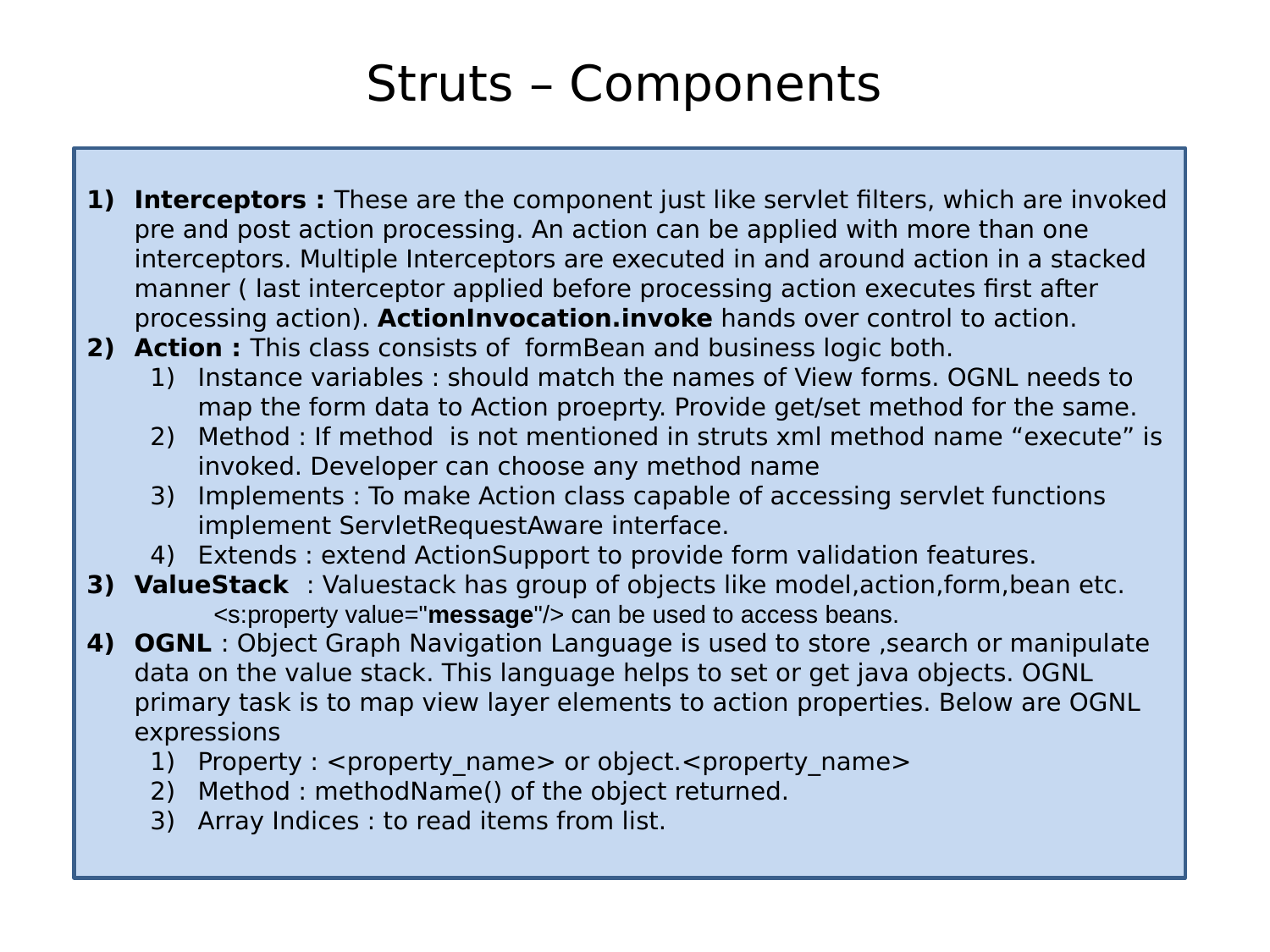

Struts – Components

Interceptors : These are the component just like servlet filters, which are invoked pre and post action processing. An action can be applied with more than one interceptors. Multiple Interceptors are executed in and around action in a stacked manner ( last interceptor applied before processing action executes first after processing action). ActionInvocation.invoke hands over control to action.
Action : This class consists of  formBean and business logic both.
Instance variables : should match the names of View forms. OGNL needs to map the form data to Action proeprty. Provide get/set method for the same.
Method : If method  is not mentioned in struts xml method name “execute” is invoked. Developer can choose any method name
Implements : To make Action class capable of accessing servlet functions implement ServletRequestAware interface.
Extends : extend ActionSupport to provide form validation features.
ValueStack  : Valuestack has group of objects like model,action,form,bean etc.
<s:property value="message"/> can be used to access beans.
OGNL : Object Graph Navigation Language is used to store ,search or manipulate data on the value stack. This language helps to set or get java objects. OGNL primary task is to map view layer elements to action properties. Below are OGNL expressions
Property : <property_name> or object.<property_name>
Method : methodName() of the object returned.
Array Indices : to read items from list.